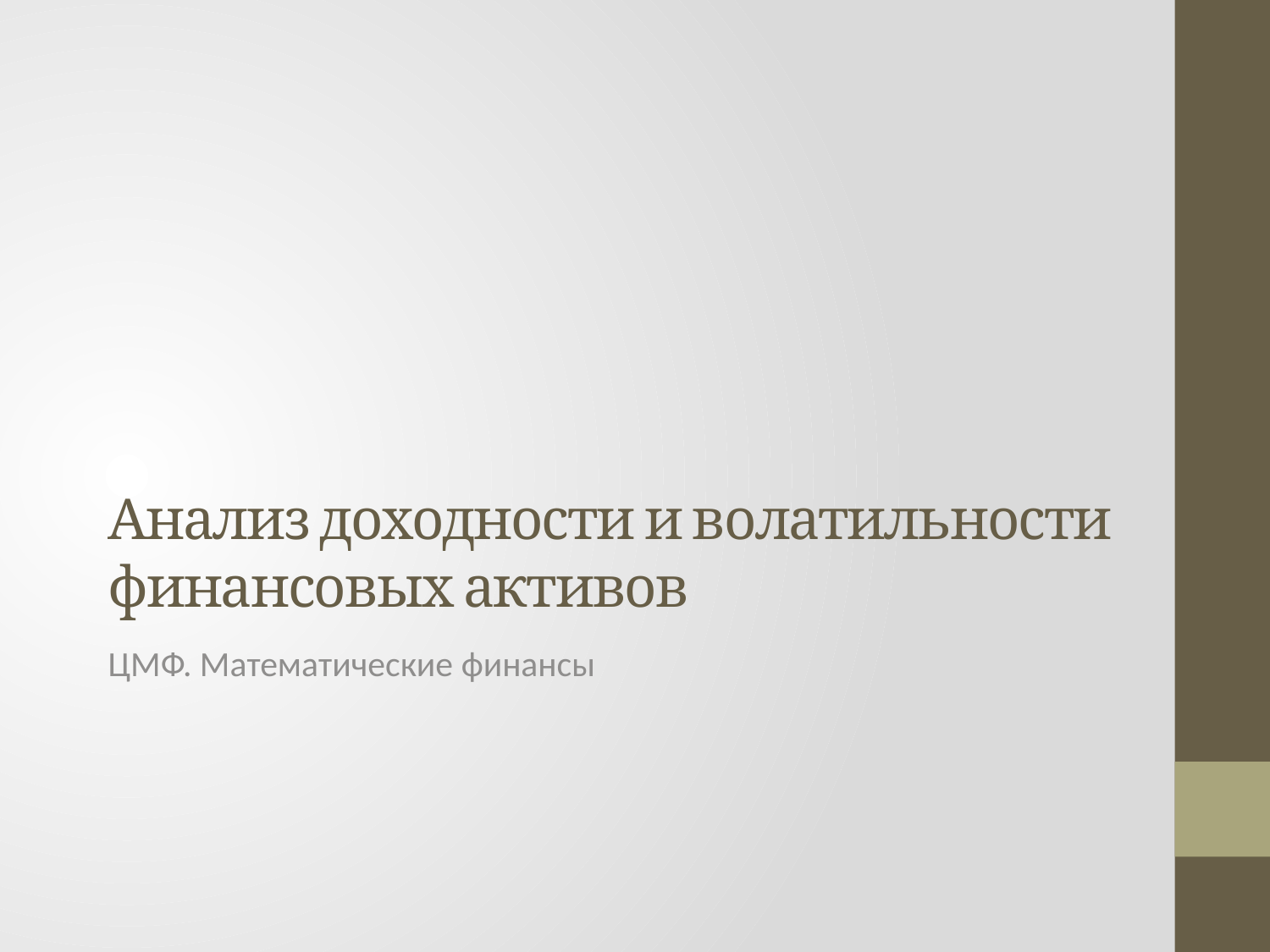

# Анализ доходности и волатильности финансовых активов
ЦМФ. Математические финансы